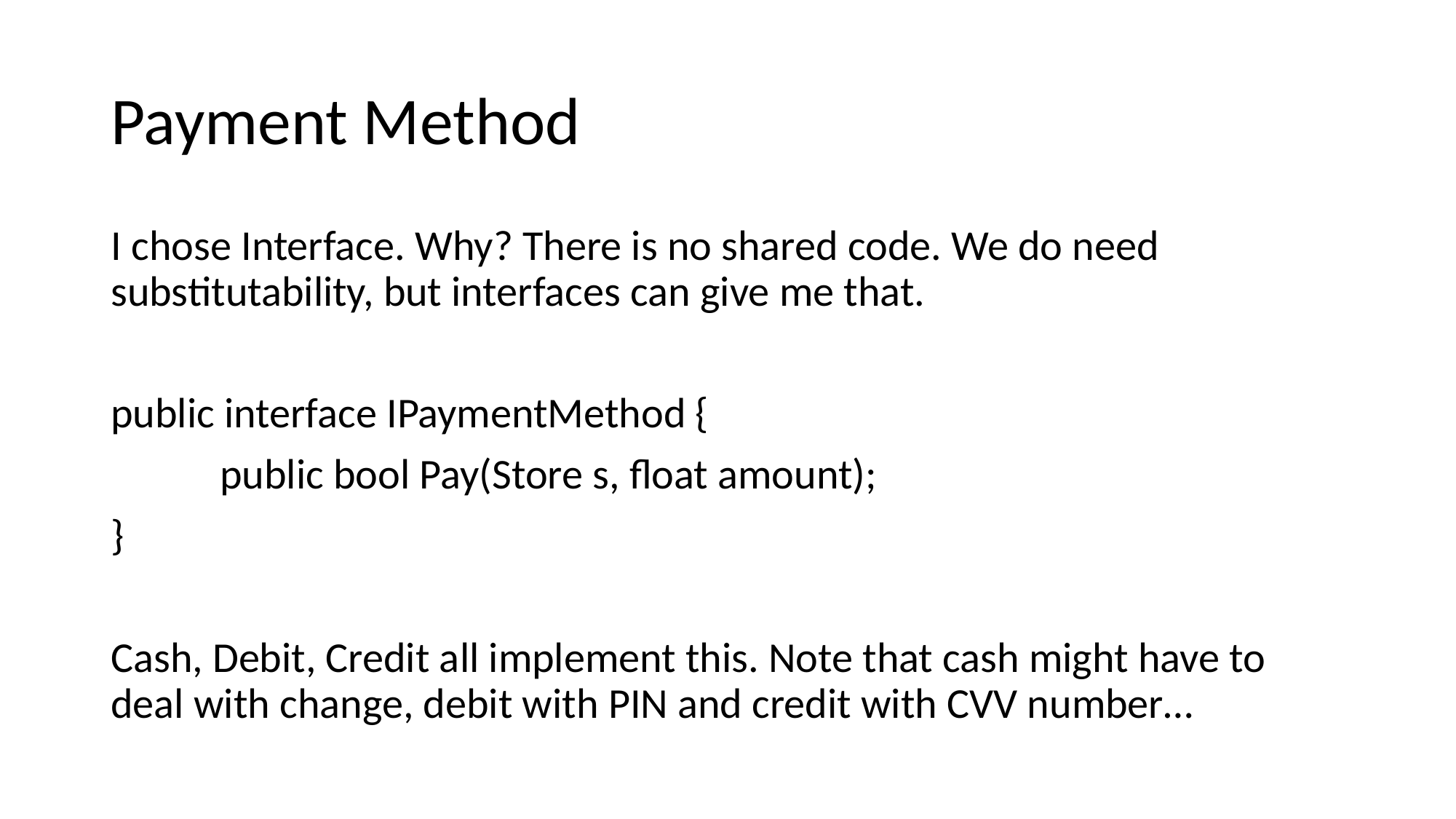

# Payment Method
I chose Interface. Why? There is no shared code. We do need substitutability, but interfaces can give me that.

public interface IPaymentMethod {
	public bool Pay(Store s, float amount);
}

Cash, Debit, Credit all implement this. Note that cash might have to deal with change, debit with PIN and credit with CVV number…